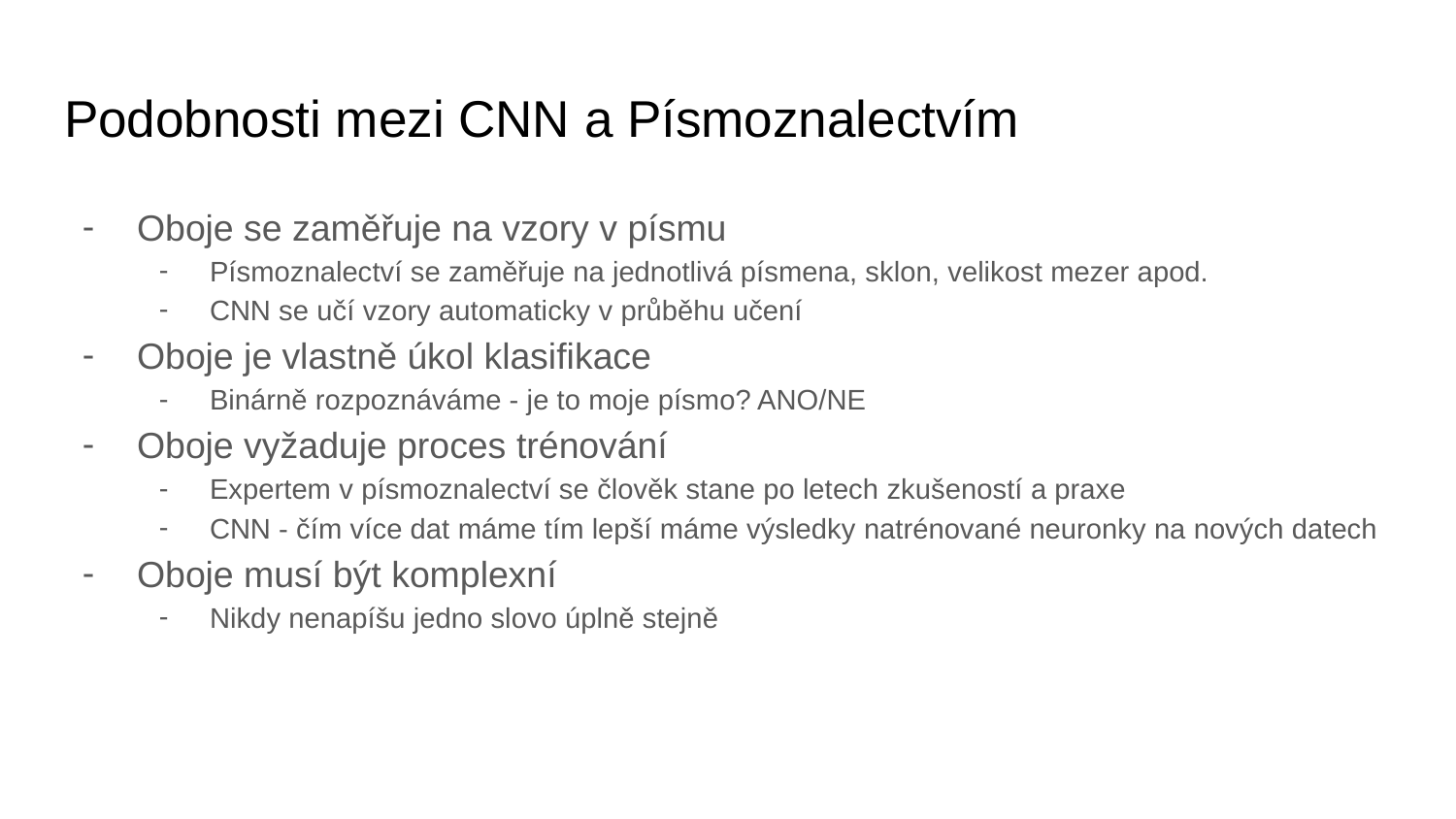

# Podobnosti mezi CNN a Písmoznalectvím
Oboje se zaměřuje na vzory v písmu
Písmoznalectví se zaměřuje na jednotlivá písmena, sklon, velikost mezer apod.
CNN se učí vzory automaticky v průběhu učení
Oboje je vlastně úkol klasifikace
Binárně rozpoznáváme - je to moje písmo? ANO/NE
Oboje vyžaduje proces trénování
Expertem v písmoznalectví se člověk stane po letech zkušeností a praxe
CNN - čím více dat máme tím lepší máme výsledky natrénované neuronky na nových datech
Oboje musí být komplexní
Nikdy nenapíšu jedno slovo úplně stejně